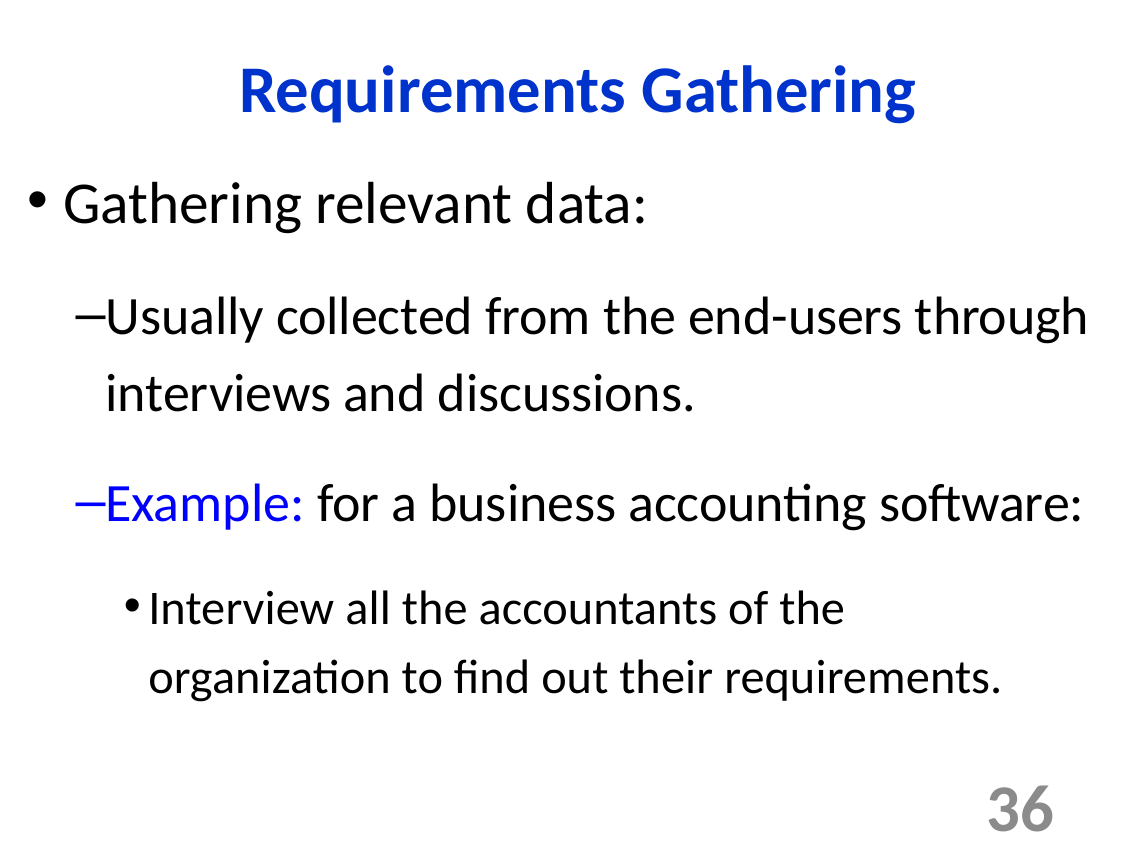

Requirements Gathering
Gathering relevant data:
Usually collected from the end-users through interviews and discussions.
Example: for a business accounting software:
Interview all the accountants of the organization to find out their requirements.
36